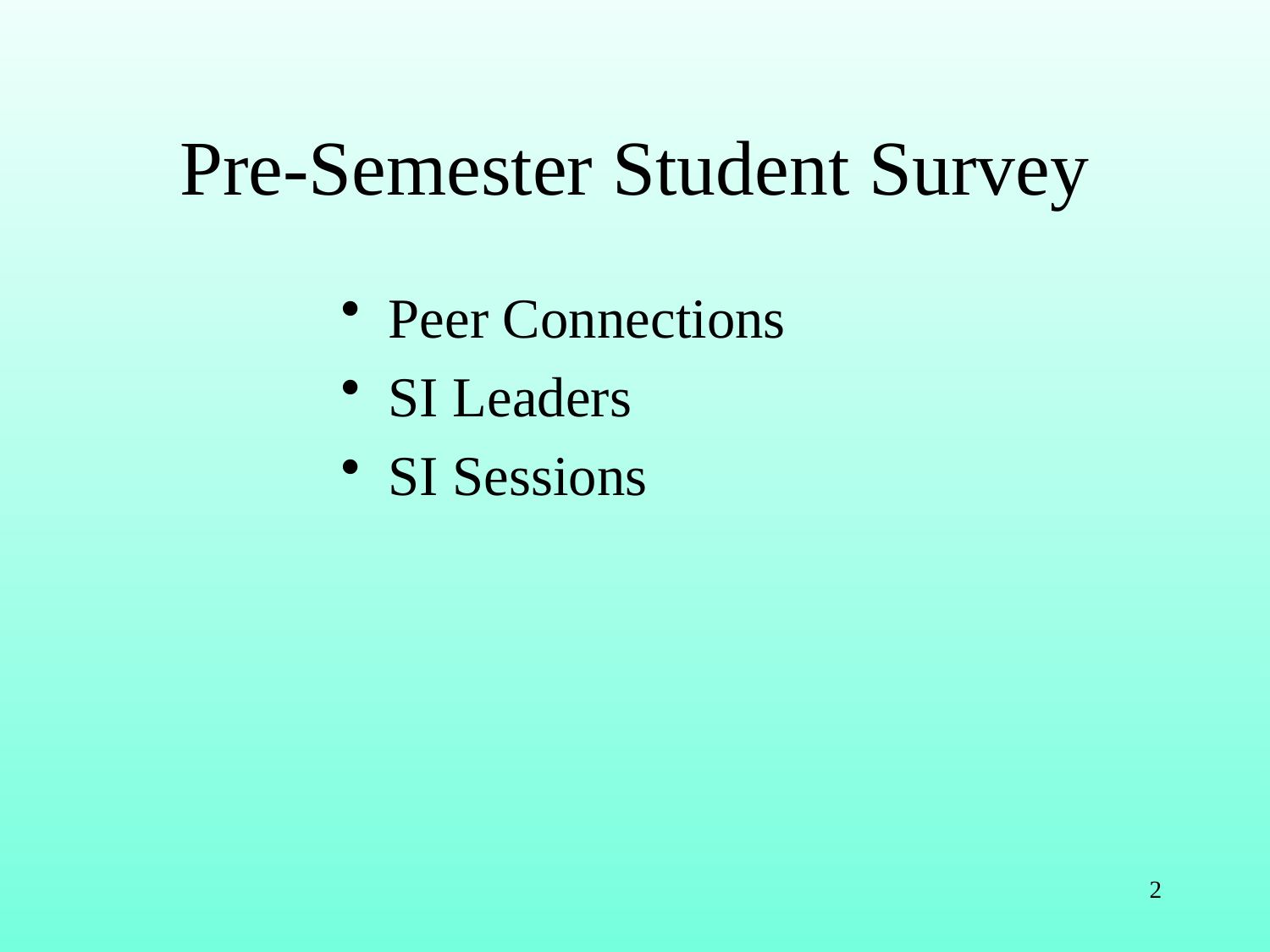

# Pre-Semester Student Survey
Peer Connections
SI Leaders
SI Sessions
2